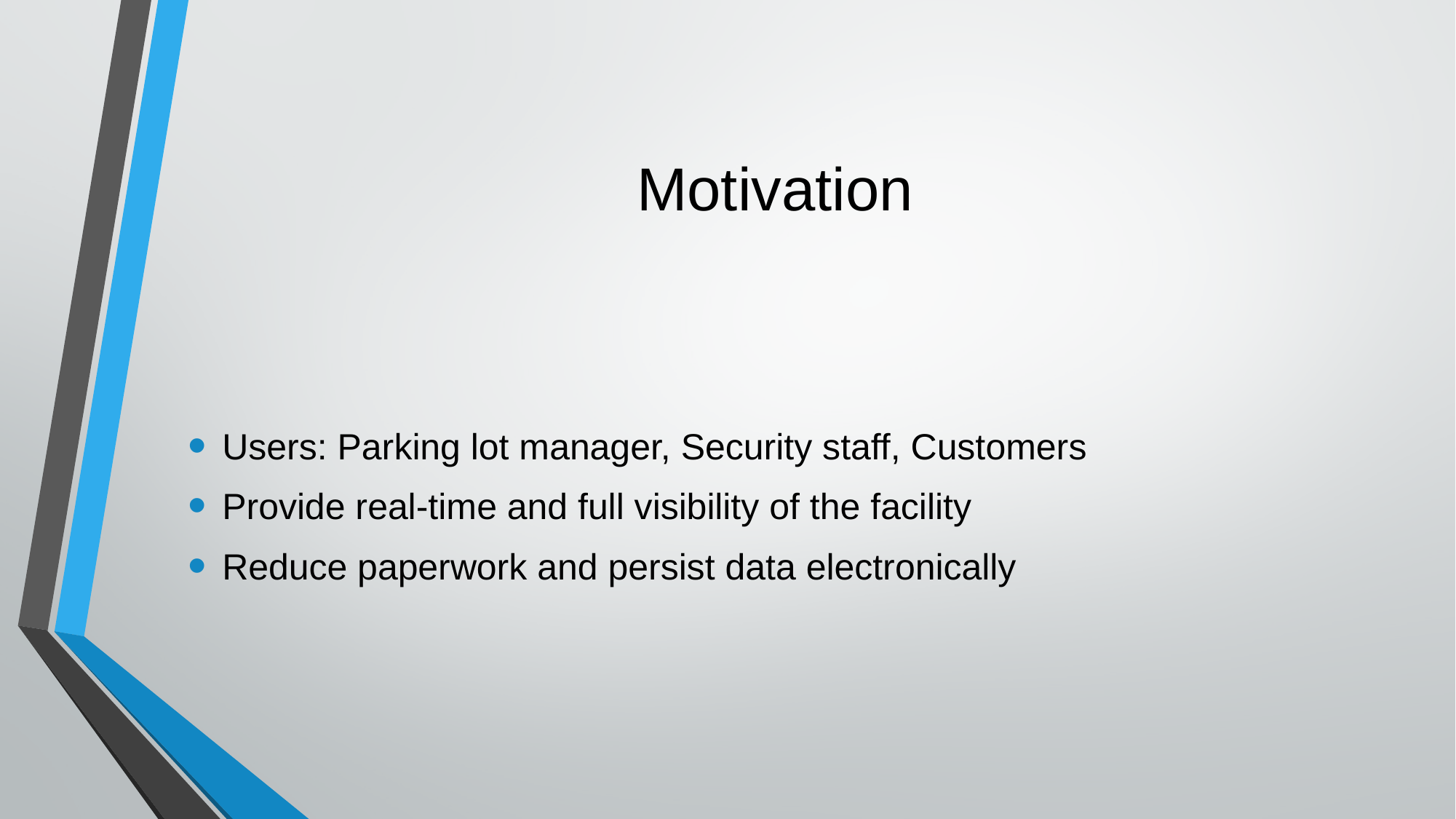

# Motivation
Users: Parking lot manager, Security staff, Customers
Provide real-time and full visibility of the facility
Reduce paperwork and persist data electronically